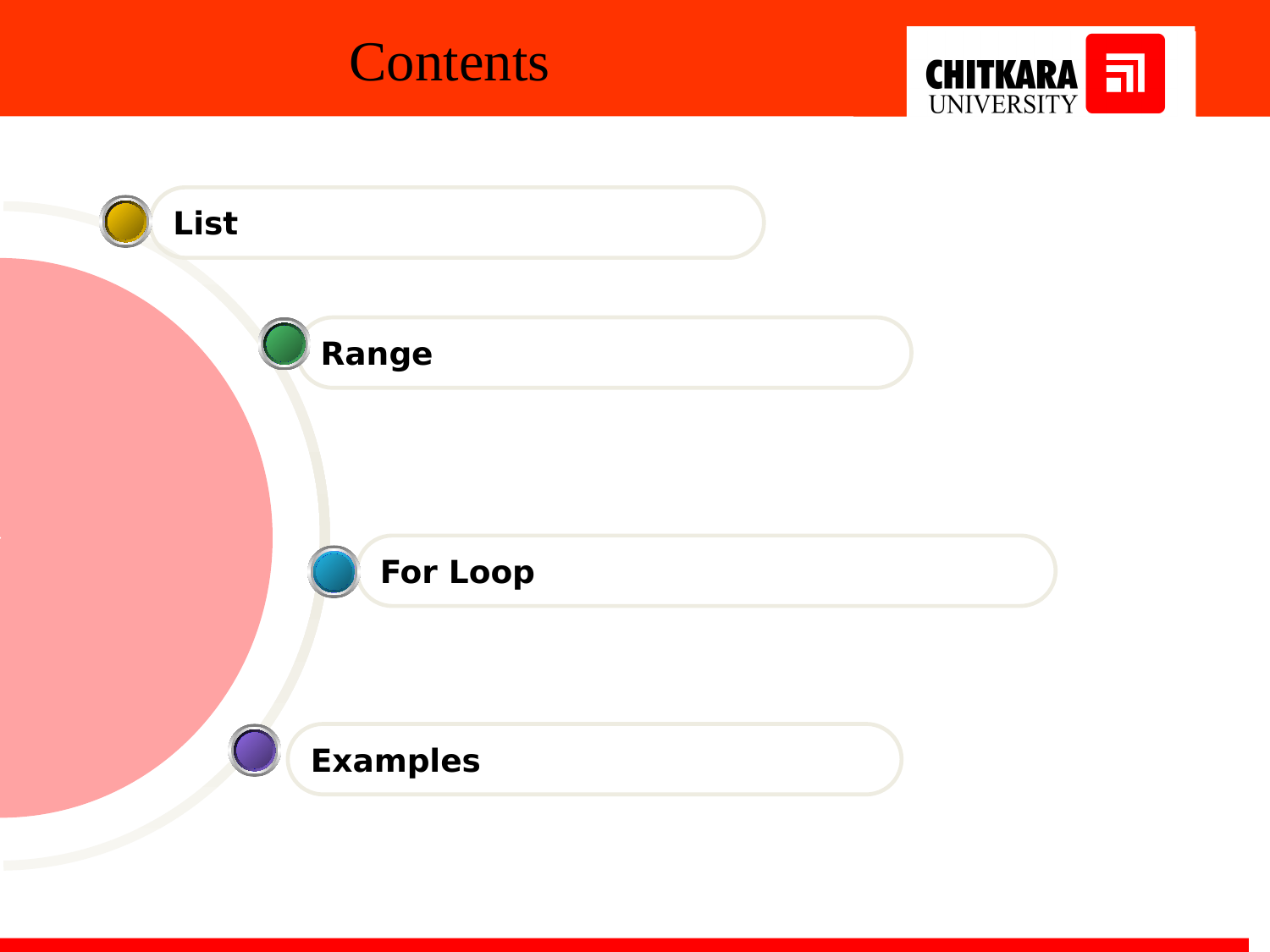

# Contents
List

Range
For Loop

Examples